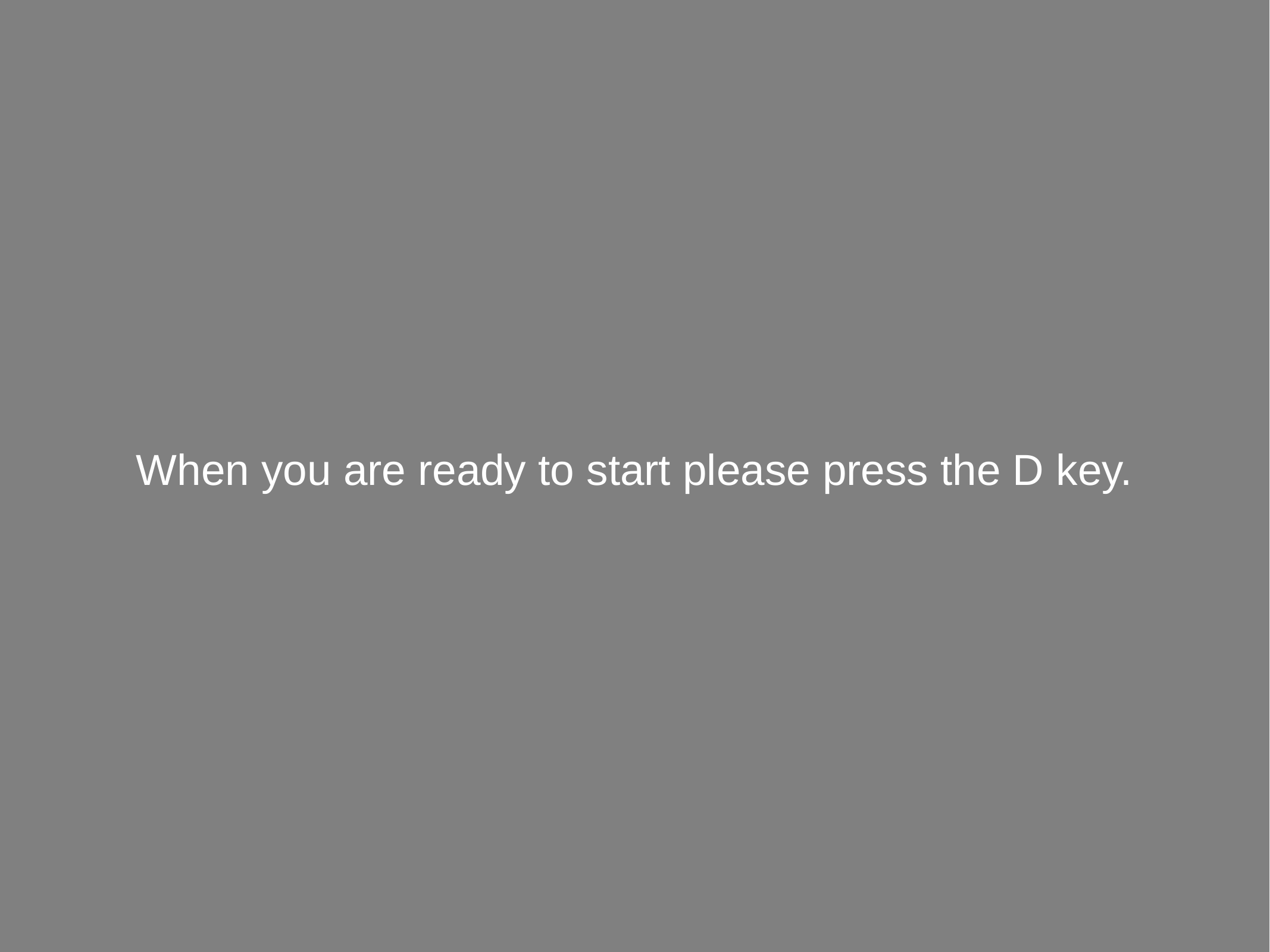

When you are ready to start please press the D key.